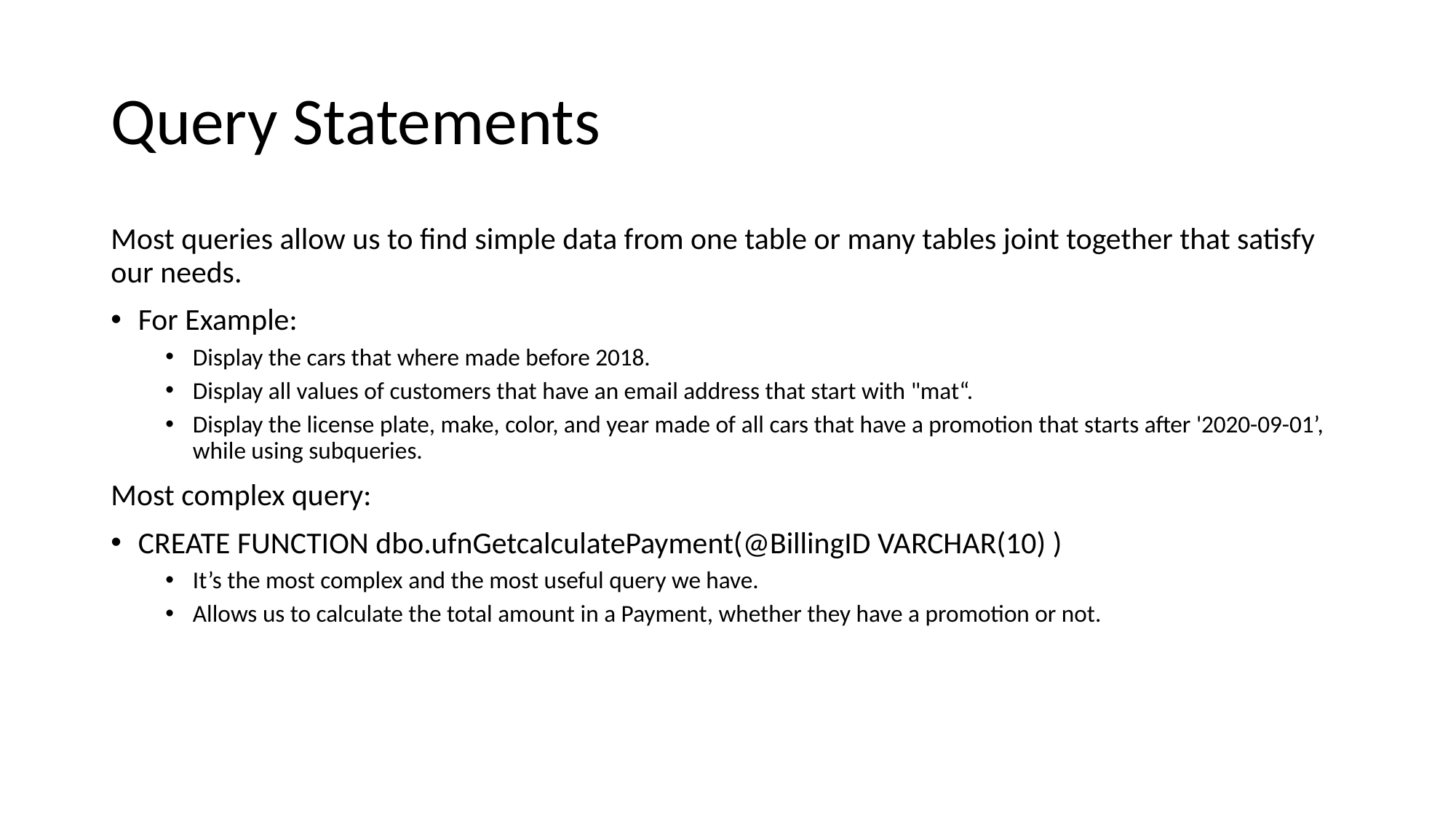

# Query Statements
Most queries allow us to find simple data from one table or many tables joint together that satisfy our needs.
For Example:
Display the cars that where made before 2018.
Display all values of customers that have an email address that start with "mat“.
Display the license plate, make, color, and year made of all cars that have a promotion that starts after '2020-09-01’, while using subqueries.
Most complex query:
CREATE FUNCTION dbo.ufnGetcalculatePayment(@BillingID VARCHAR(10) )
It’s the most complex and the most useful query we have.
Allows us to calculate the total amount in a Payment, whether they have a promotion or not.